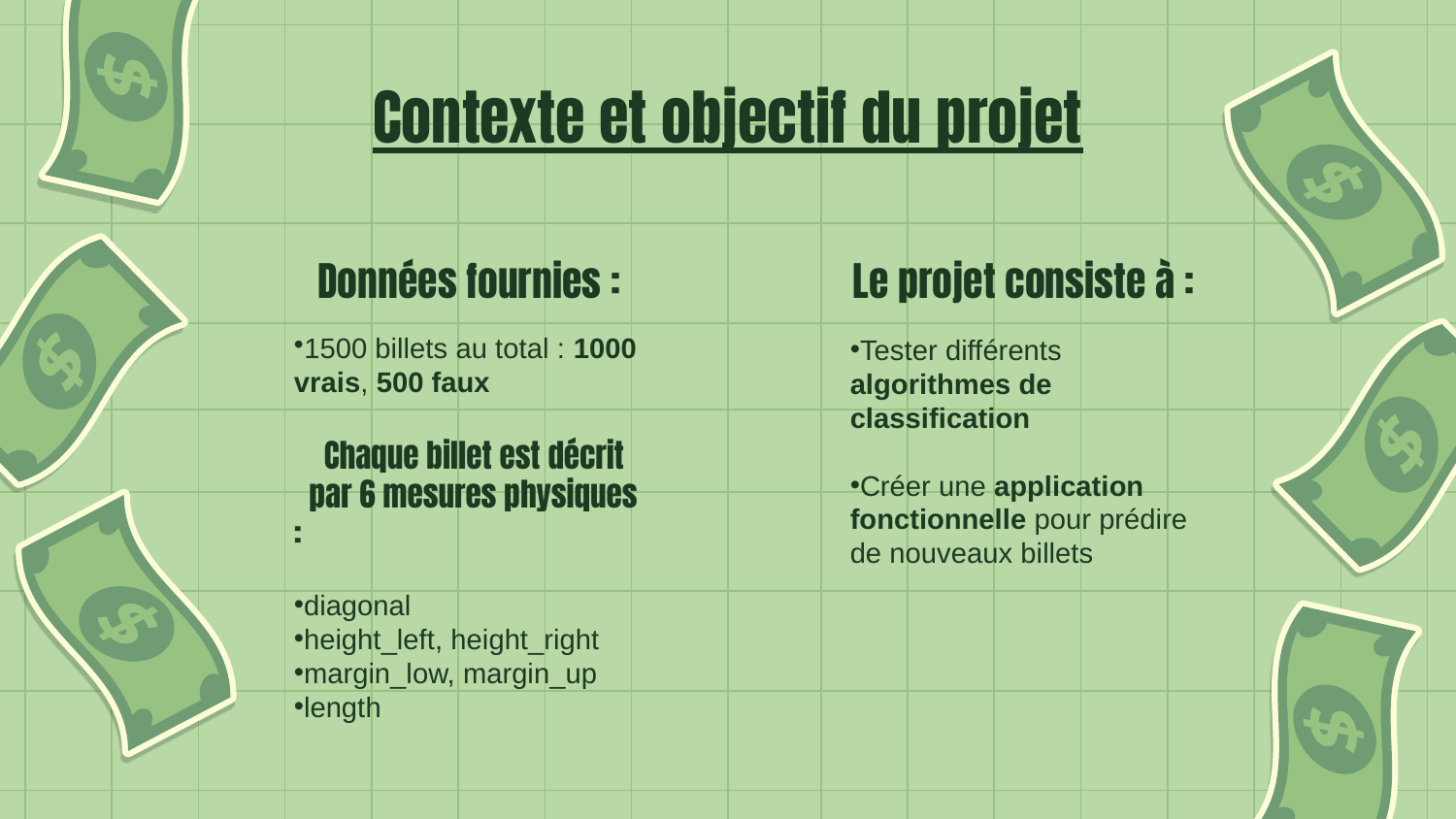

Contexte et objectif du projet

# Données fournies :
Le projet consiste à :

Tester différents  algorithmes de classification

Créer une application fonctionnelle pour prédire de nouveaux billets

1500 billets au total : 1000 vrais, 500 faux

    Chaque billet est décrit     par 6 mesures physiques :

diagonal
height_left, height_right
margin_low, margin_up
length